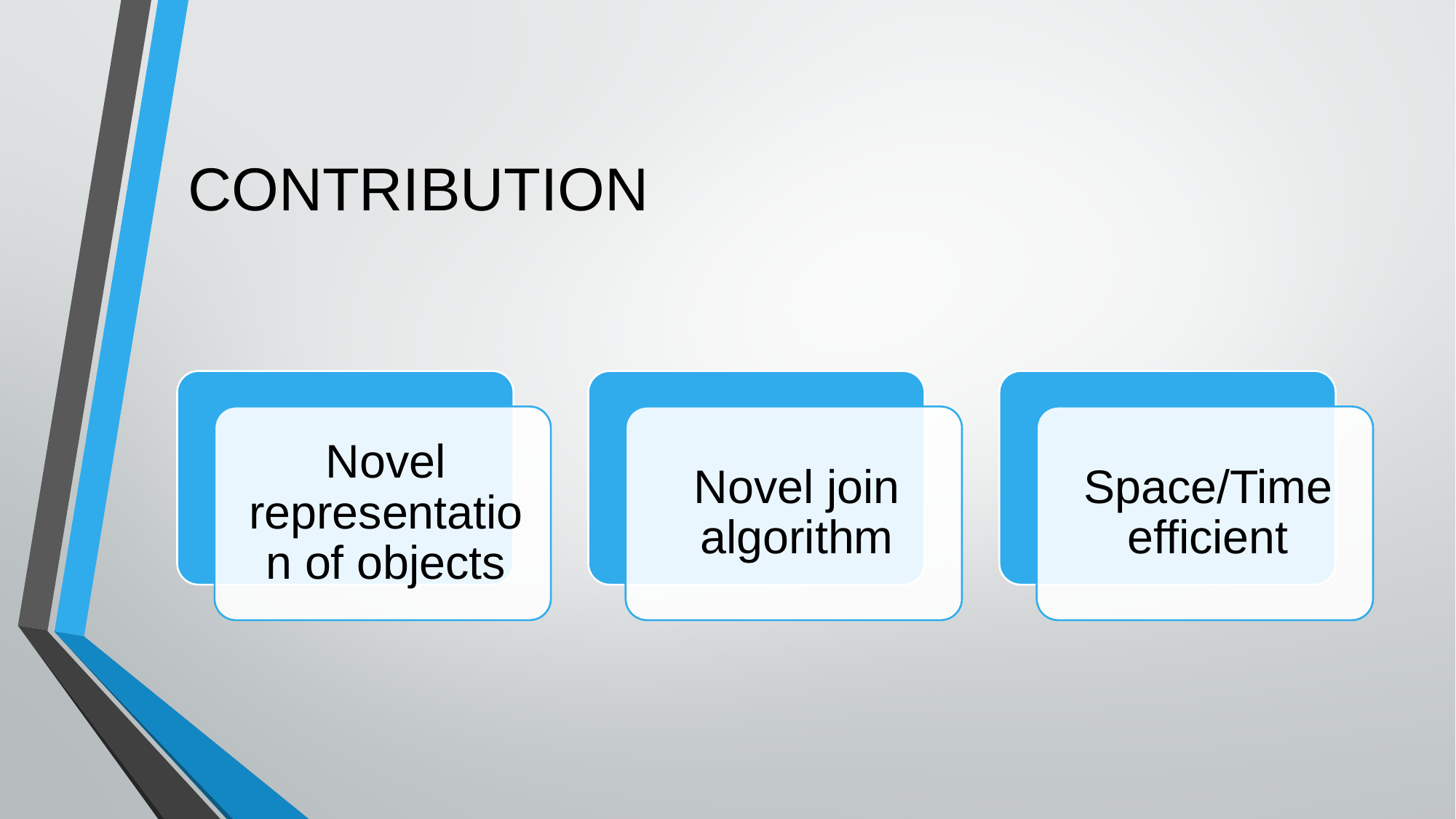

# CONTRIBUTION
Novel representation of objects
Novel join algorithm
Space/Time efficient